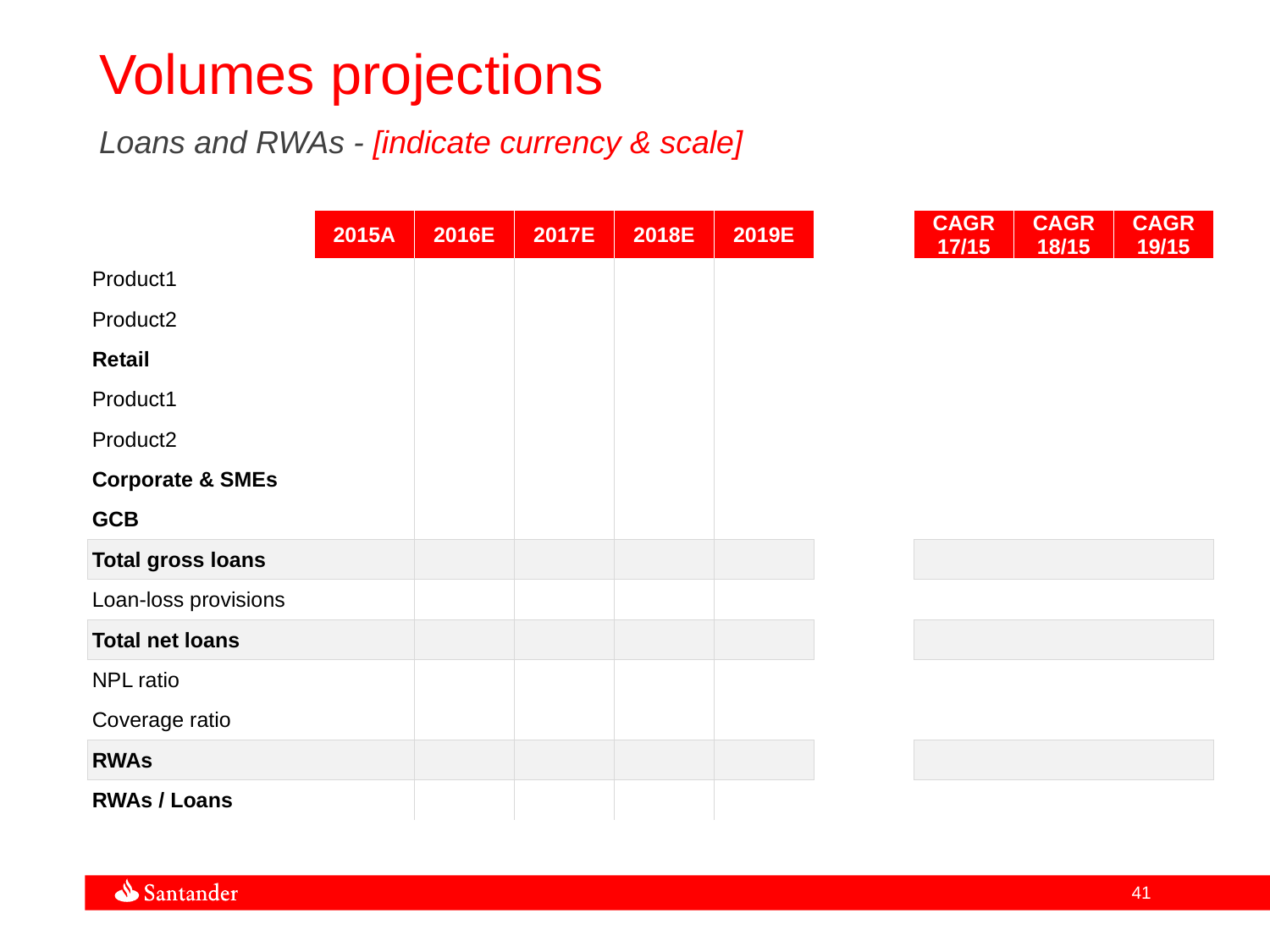

Volumes projections
Loans and RWAs - [indicate currency & scale]
|  | 2015A | 2016E | 2017E | 2018E | 2019E |  | CAGR 17/15 | CAGR 18/15 | CAGR 19/15 |
| --- | --- | --- | --- | --- | --- | --- | --- | --- | --- |
| Product1 |  |  |  |  |  |  |  |  |  |
| Product2 |  |  |  |  |  |  |  |  |  |
| Retail |  |  |  |  |  |  |  |  |  |
| Product1 |  |  |  |  |  |  |  |  |  |
| Product2 |  |  |  |  |  |  |  |  |  |
| Corporate & SMEs |  |  |  |  |  |  |  |  |  |
| GCB |  |  |  |  |  |  |  |  |  |
| Total gross loans |  |  |  |  |  |  |  |  |  |
| Loan-loss provisions |  |  |  |  |  |  |  |  |  |
| Total net loans |  |  |  |  |  |  |  |  |  |
| NPL ratio |  |  |  |  |  |  |  |  |  |
| Coverage ratio |  |  |  |  |  |  |  |  |  |
| RWAs |  |  |  |  |  |  |  |  |  |
| RWAs / Loans |  |  |  |  |  |  |  |  |  |